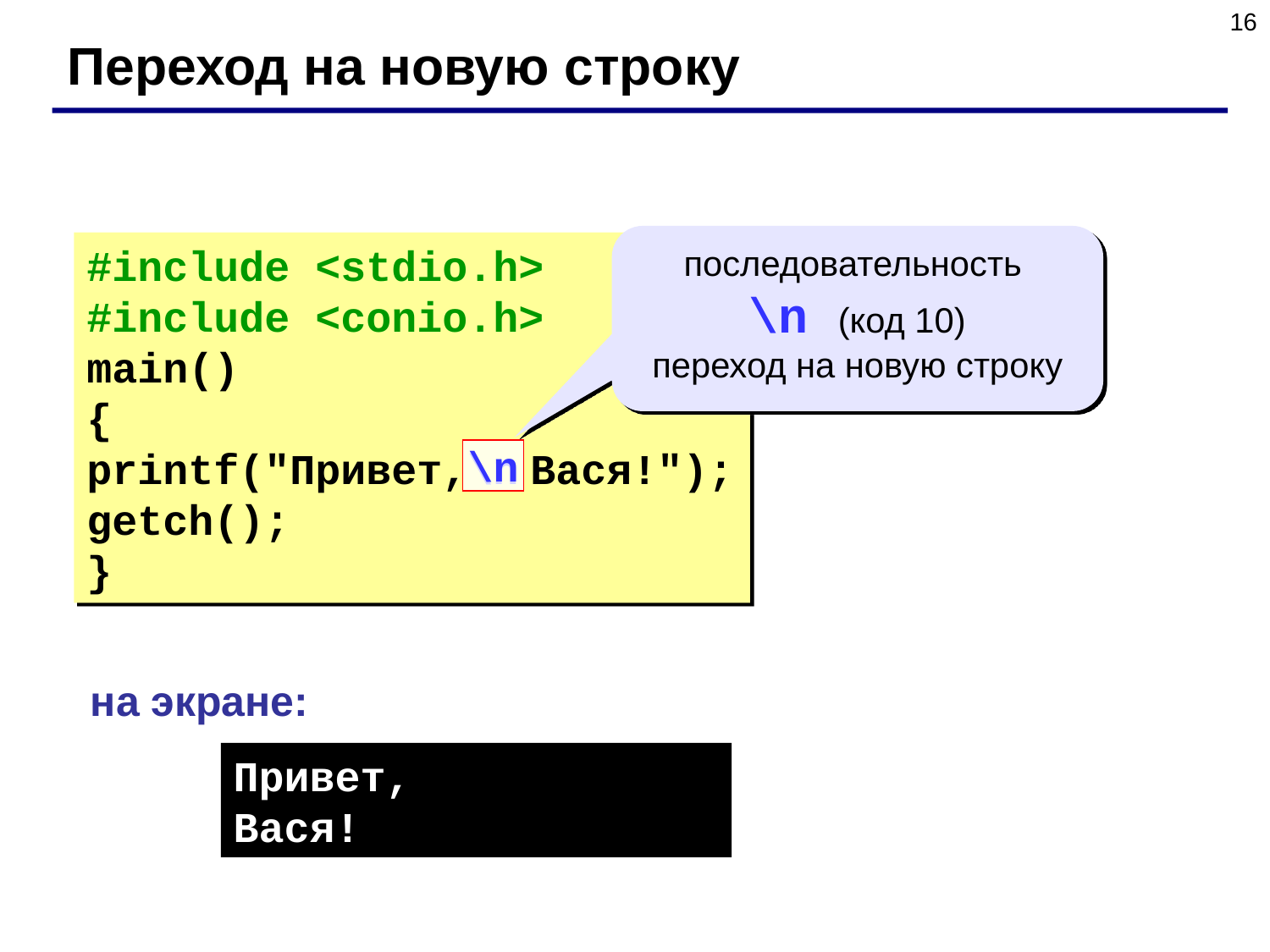

16
Переход на новую строку

последовательность
\n (код 10)
переход на новую строку
#include <stdio.h>
#include <conio.h>
main()
{
printf("Привет,\n Вася!");
getch();
}
\n
на экране:
Привет,
Вася!